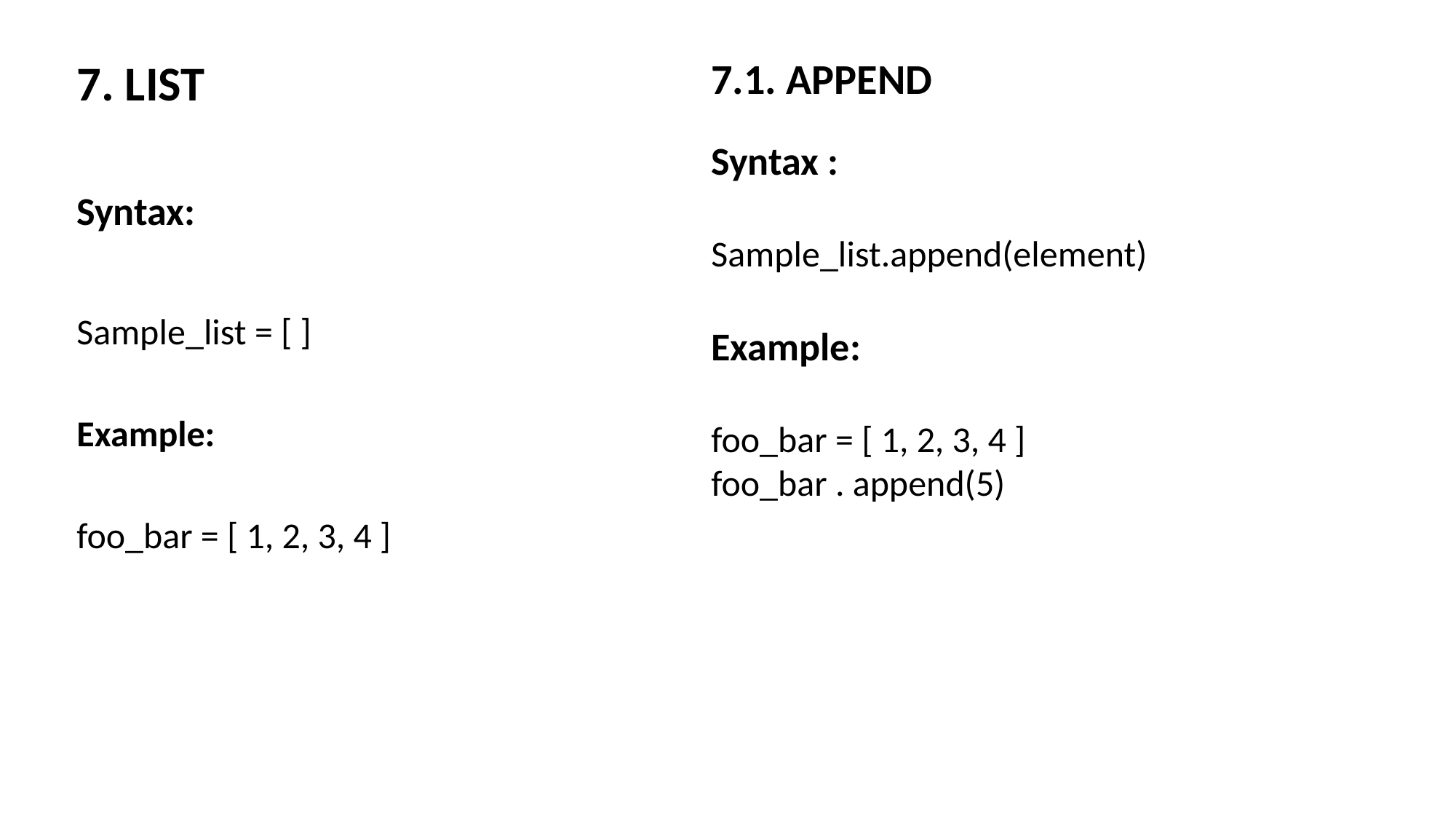

7. LIST

Syntax:

Sample_list = [ ]

Example:

foo_bar = [ 1, 2, 3, 4 ]

7.1. APPEND

Syntax :

Sample_list.append(element)

Example:

foo_bar = [ 1, 2, 3, 4 ]
foo_bar . append(5)